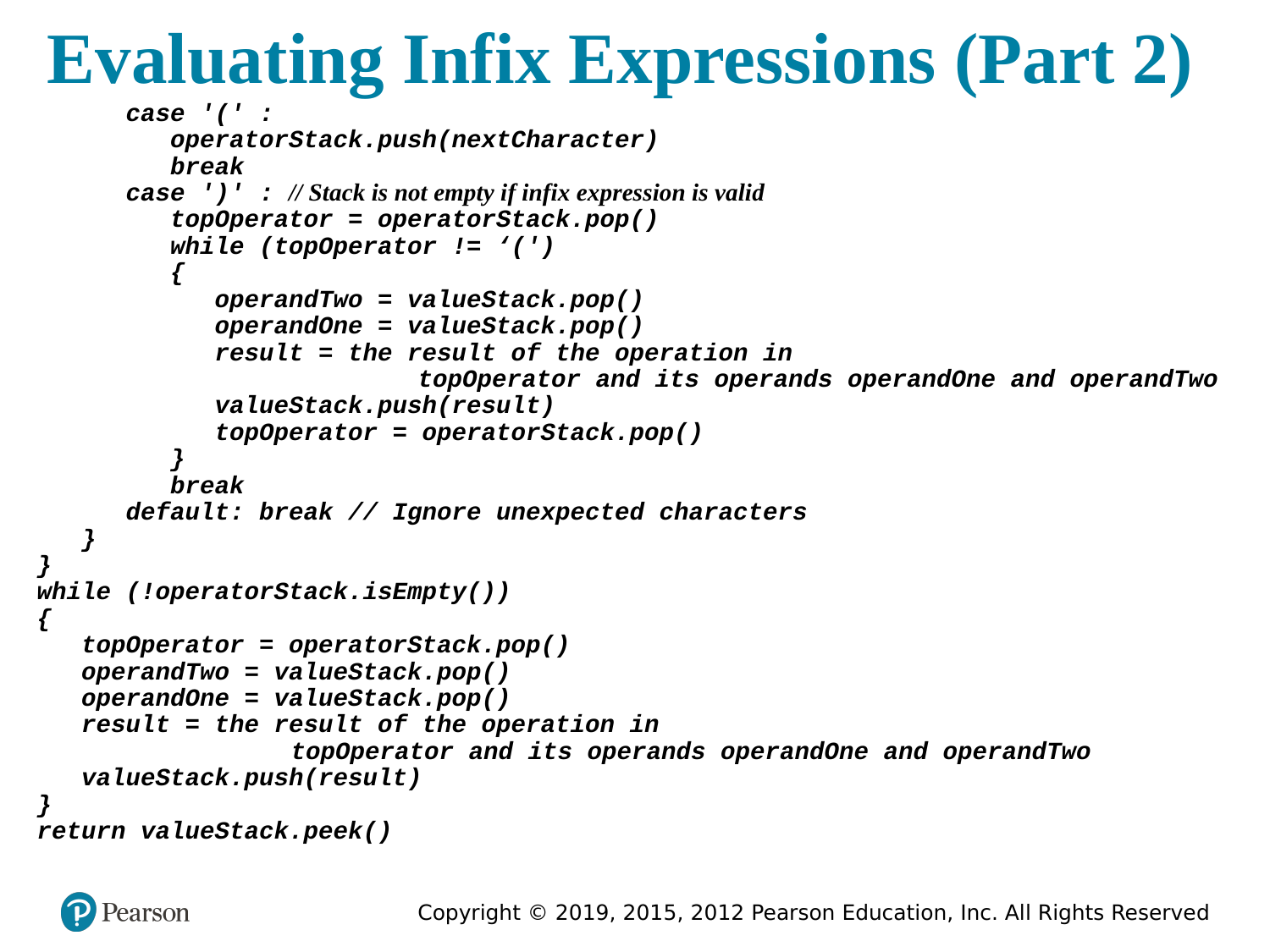

# Evaluating Infix Expressions (Part 2)
      case '(' :
         operatorStack.push(nextCharacter)
         break
      case ')' : // Stack is not empty if infix expression is valid
         topOperator = operatorStack.pop()
         while (topOperator != ‘(')
         {
            operandTwo = valueStack.pop()
            operandOne = valueStack.pop()
            result = the result of the operation in
 			topOperator and its operands operandOne and operandTwo
            valueStack.push(result)
            topOperator = operatorStack.pop()
         }
         break
      default: break // Ignore unexpected characters
   }
}
while (!operatorStack.isEmpty())
{
   topOperator = operatorStack.pop()
   operandTwo = valueStack.pop()
   operandOne = valueStack.pop()
   result = the result of the operation in
		topOperator and its operands operandOne and operandTwo
   valueStack.push(result)
}
return valueStack.peek()